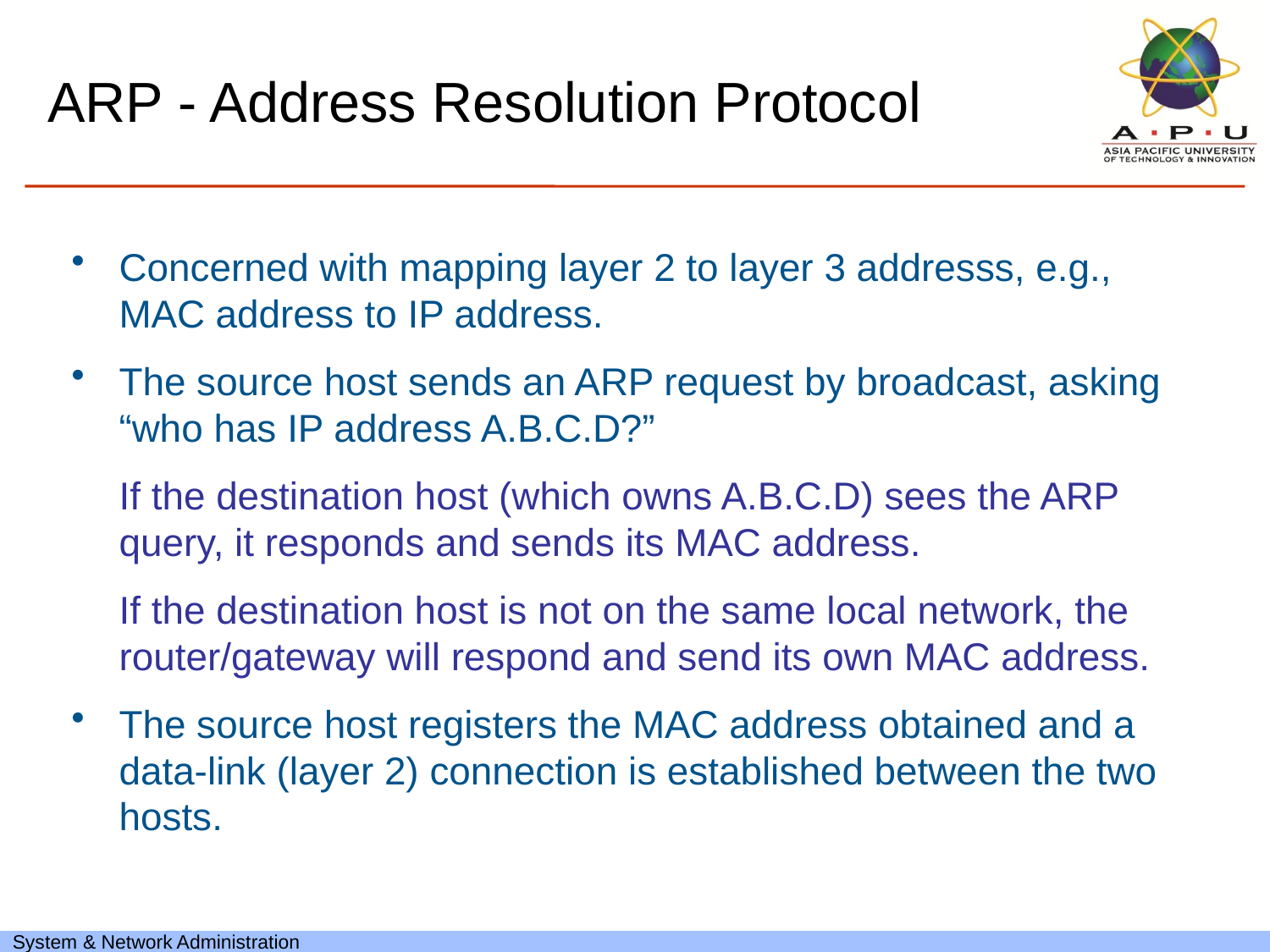

ARP - Address Resolution Protocol
Concerned with mapping layer 2 to layer 3 addresss, e.g., MAC address to IP address.
The source host sends an ARP request by broadcast, asking “who has IP address A.B.C.D?”
	If the destination host (which owns A.B.C.D) sees the ARP query, it responds and sends its MAC address.
	If the destination host is not on the same local network, the router/gateway will respond and send its own MAC address.
The source host registers the MAC address obtained and a data-link (layer 2) connection is established between the two hosts.